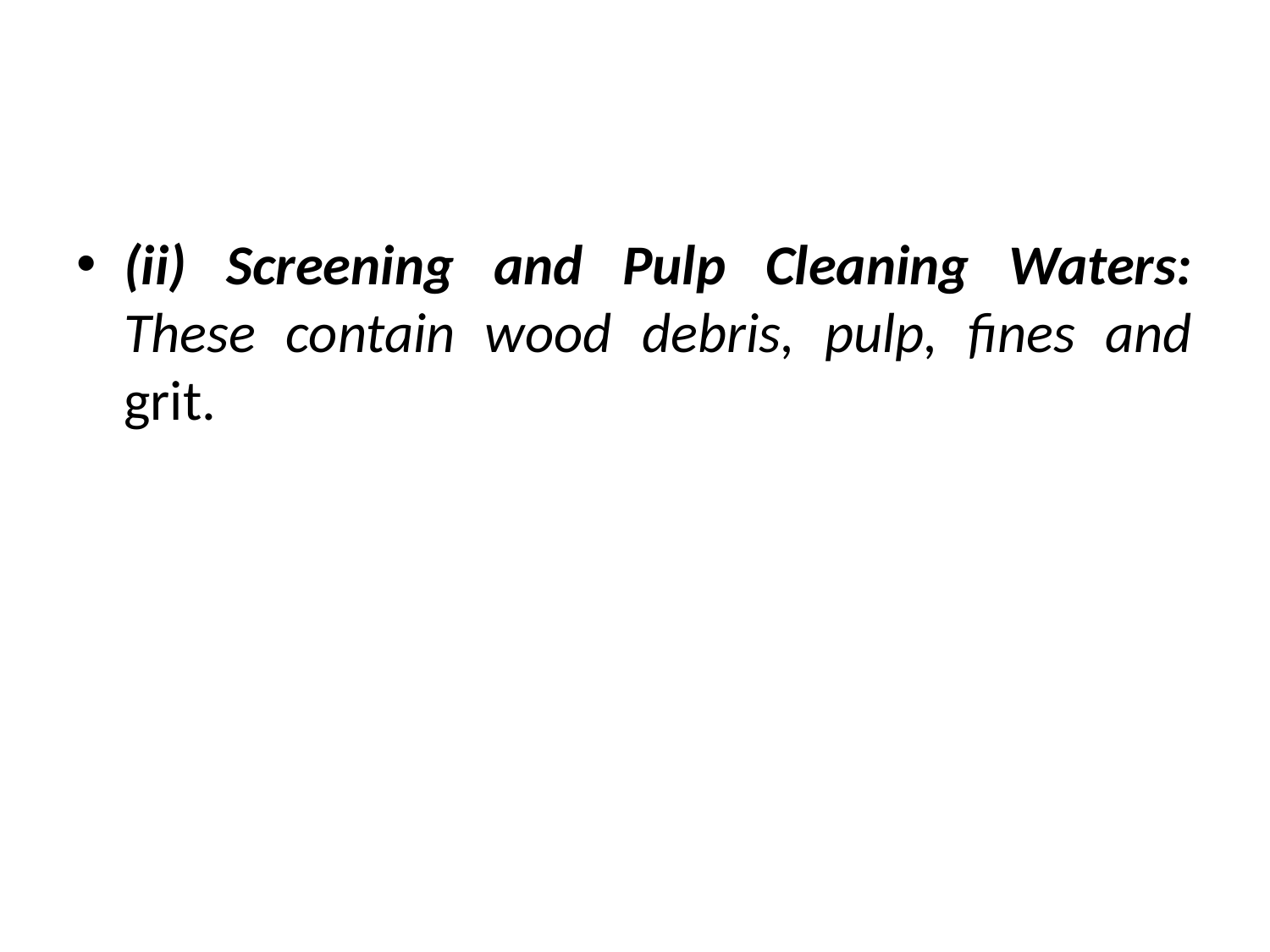

#
(ii) Screening and Pulp Cleaning Waters: These contain wood debris, pulp, fines and grit.